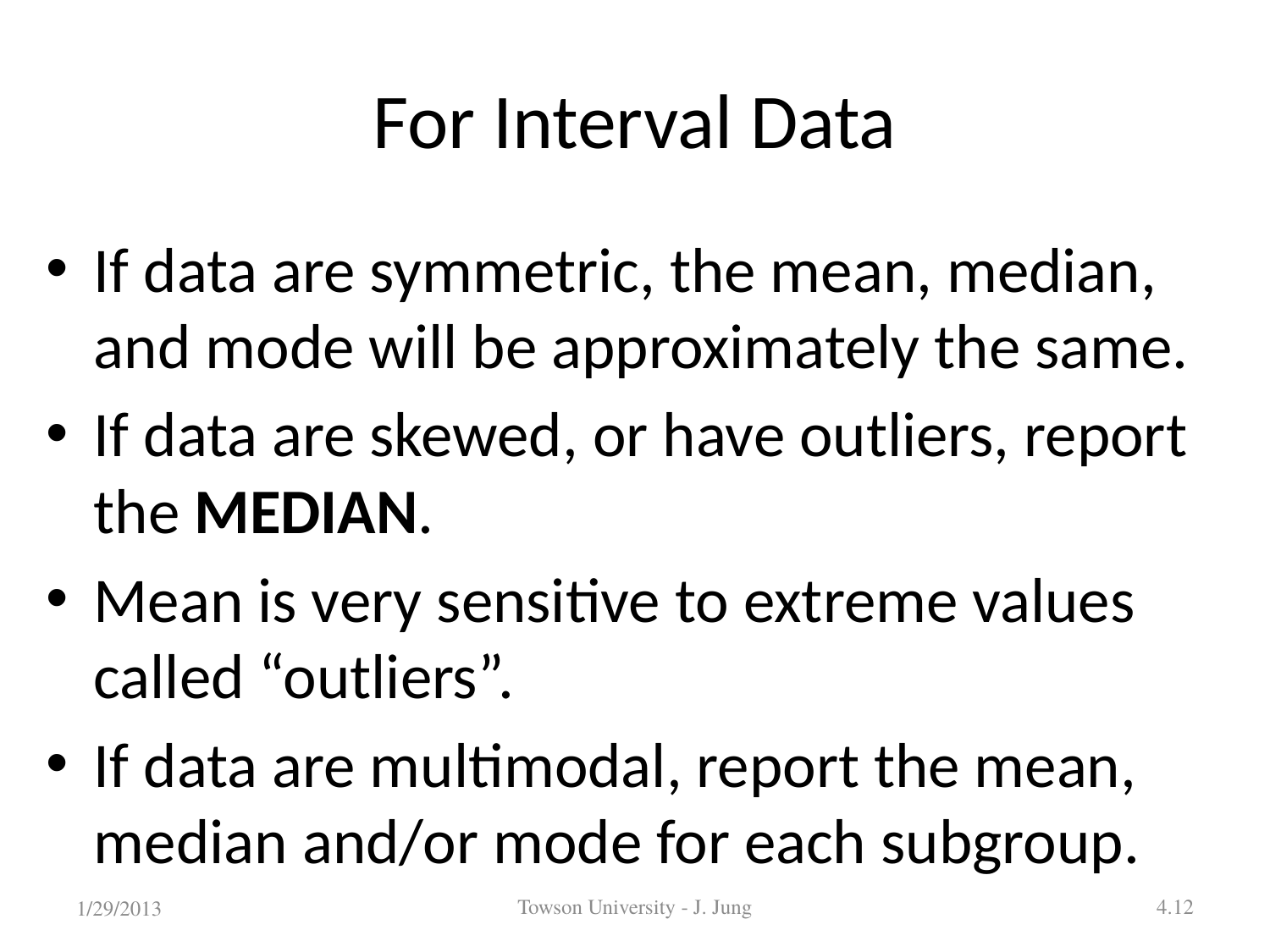

# For Interval Data
If data are symmetric, the mean, median, and mode will be approximately the same.
If data are skewed, or have outliers, report the MEDIAN.
Mean is very sensitive to extreme values called “outliers”.
If data are multimodal, report the mean, median and/or mode for each subgroup.
1/29/2013
Towson University - J. Jung
4.12